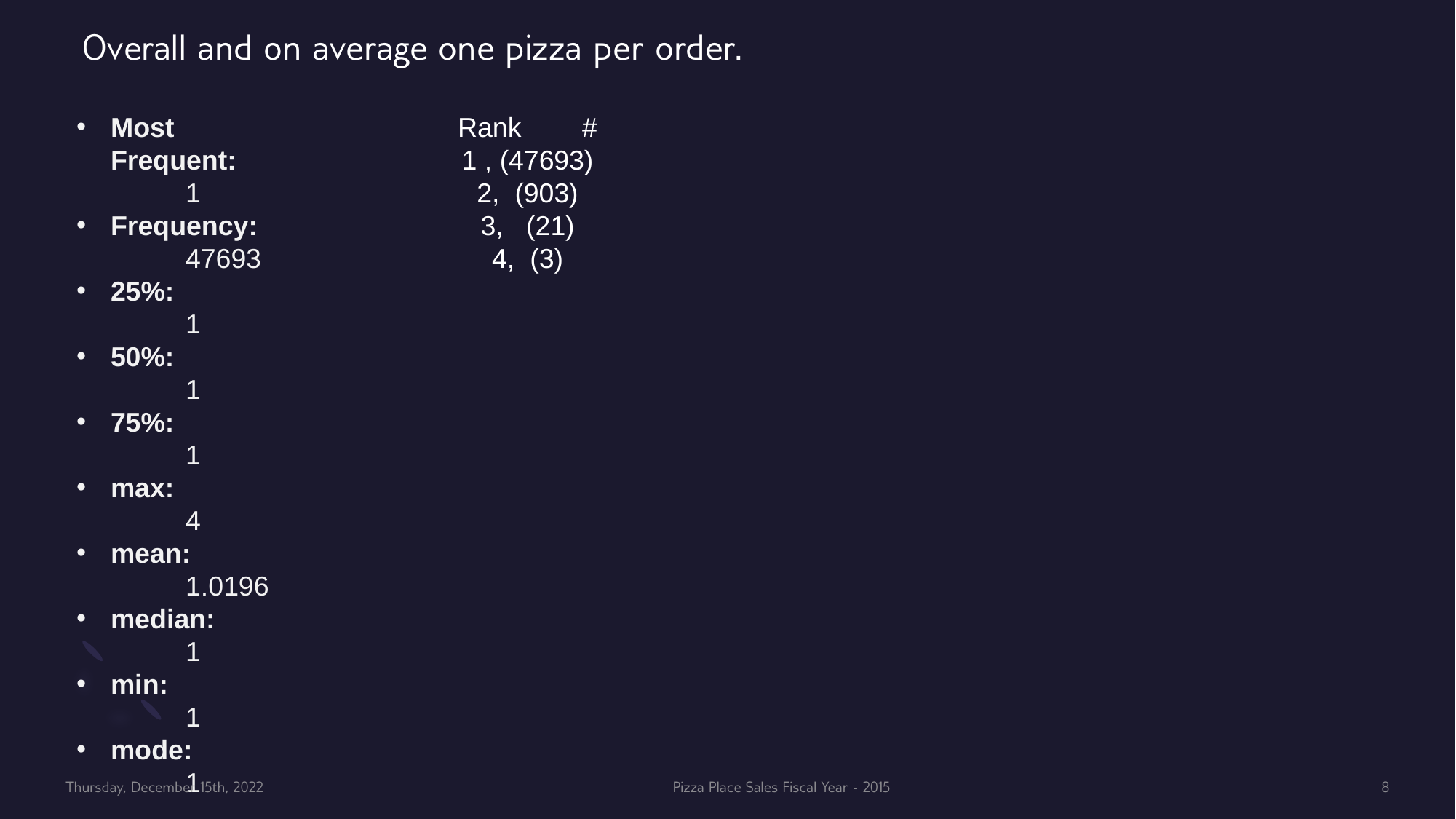

# Overall and on average one pizza per order.
Most Frequent:
	1
Frequency:
47693
25%:
	1
50%:
	1
75%:
	1
max:
	4
mean:
	1.0196
median:
	1
min:
	1
mode:
	1
Rank        #
1 , (47693)
2,  (903)
3,   (21)
4,  (3)
Thursday, December 15th, 2022
Pizza Place Sales Fiscal Year - 2015
8